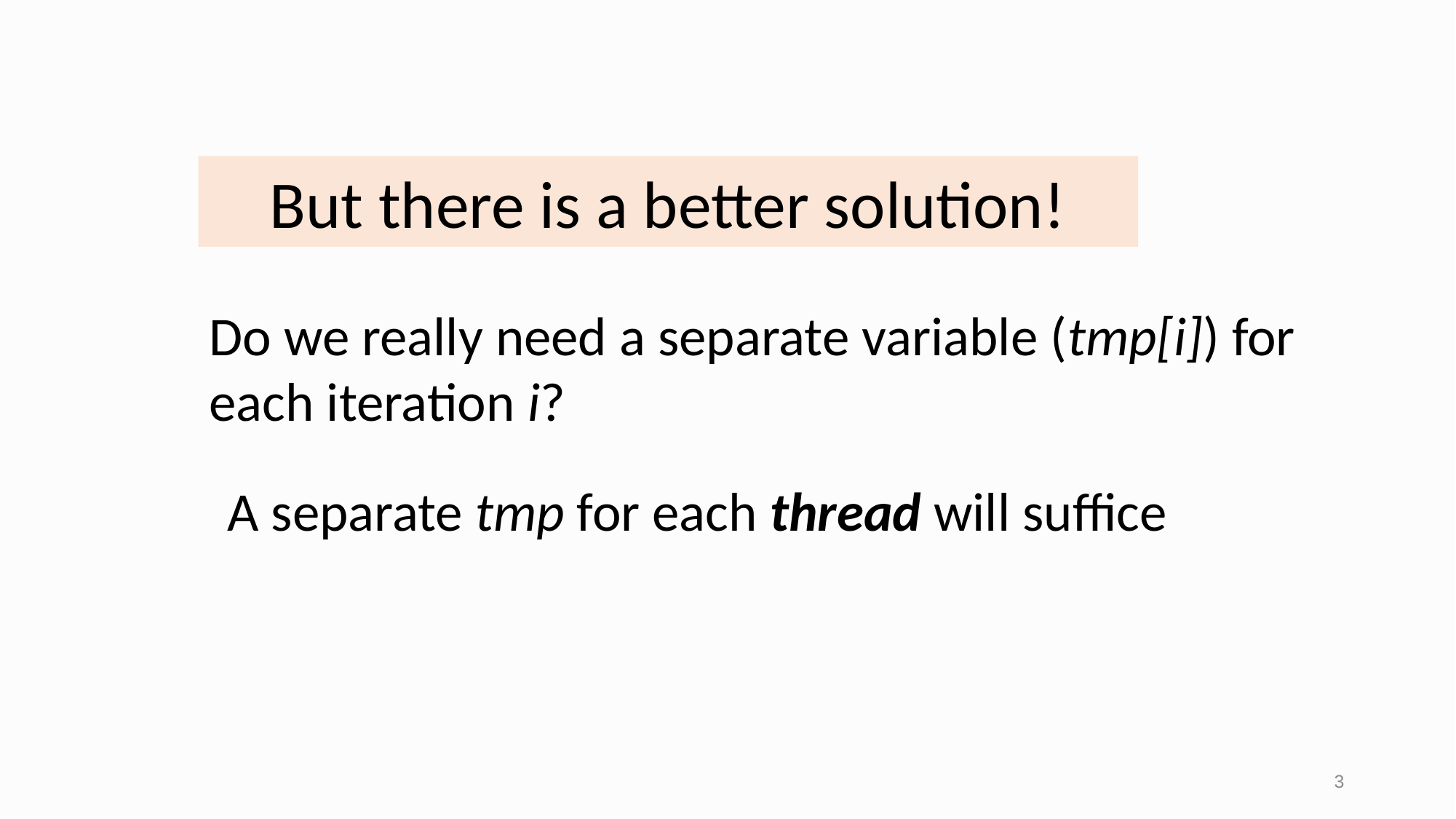

But there is a better solution!
Do we really need a separate variable (tmp[i]) for each iteration i?
A separate tmp for each thread will suffice
3